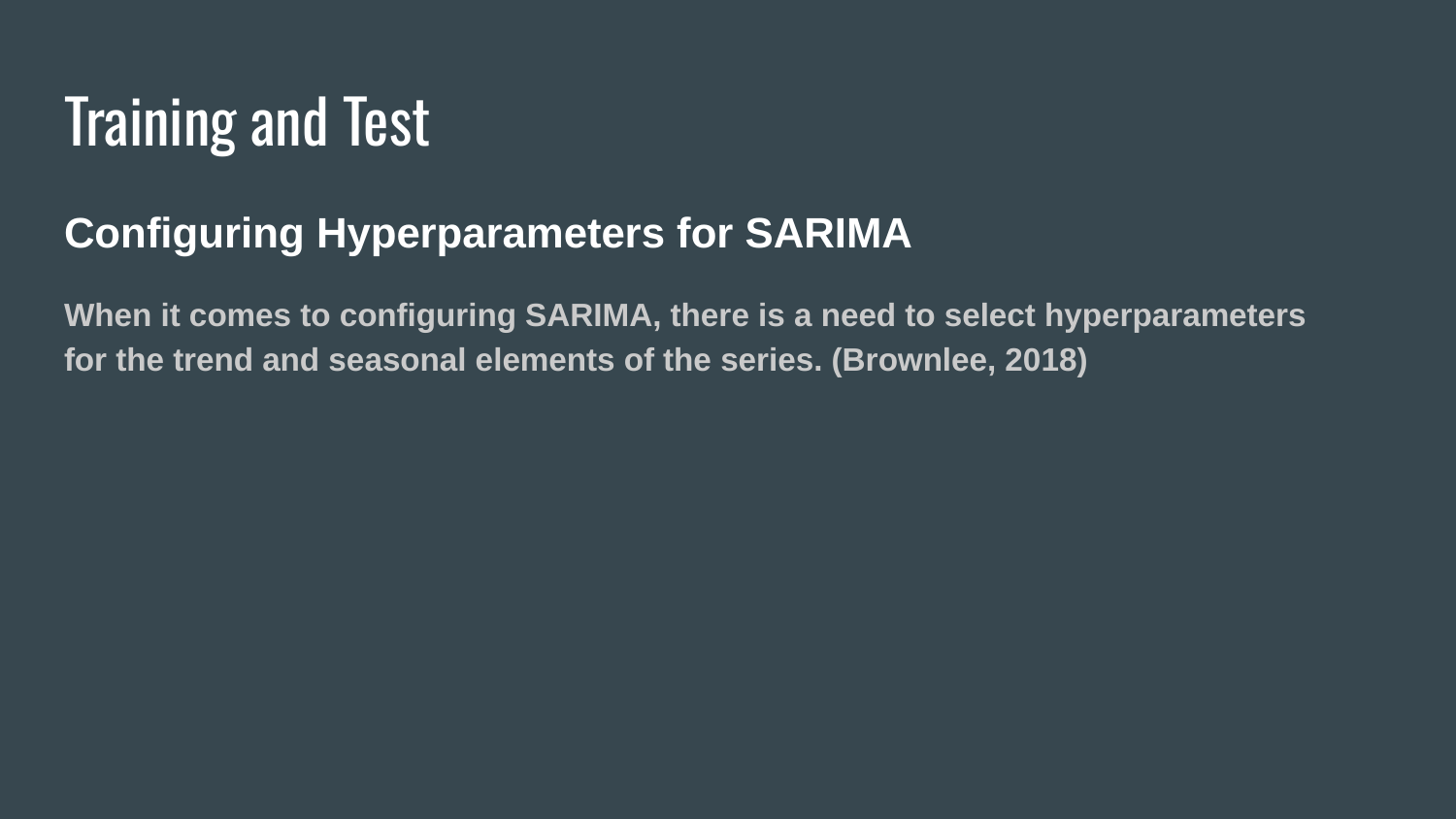

# Training and Test
Configuring Hyperparameters for SARIMA
When it comes to configuring SARIMA, there is a need to select hyperparameters for the trend and seasonal elements of the series. (Brownlee, 2018)